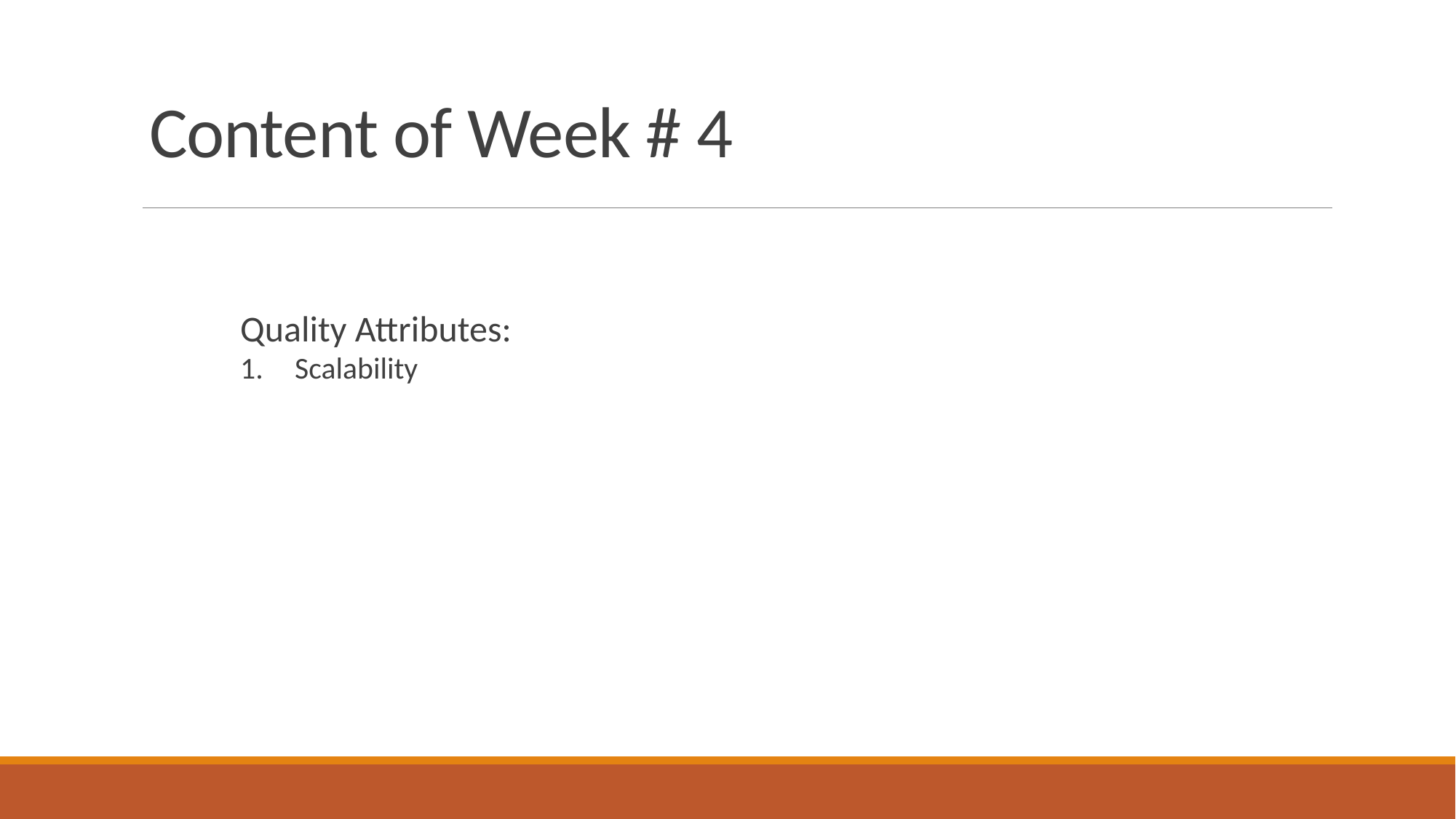

# Content of Week # 4
Quality Attributes:
Scalability